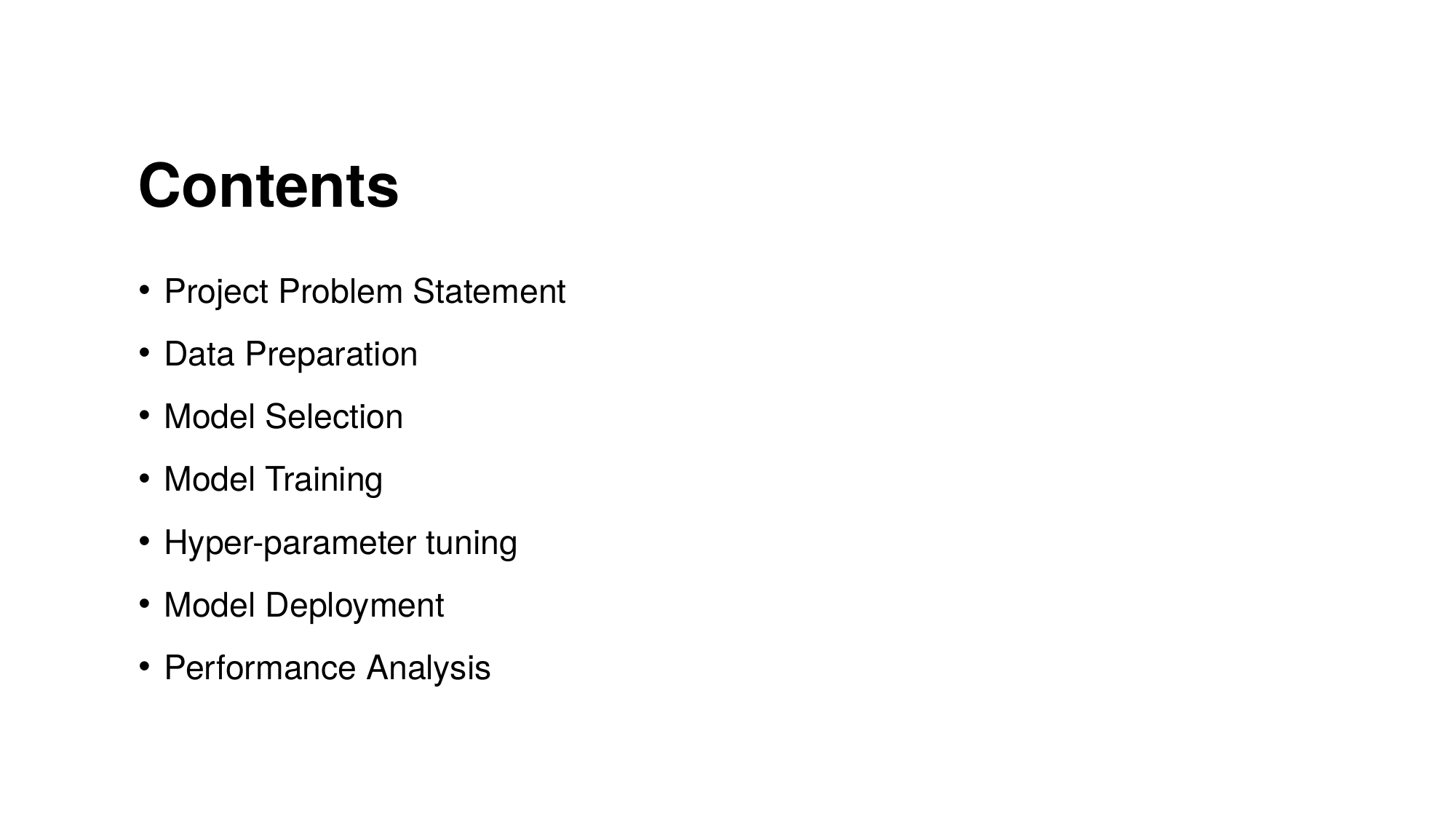

# Contents
Project Problem Statement
Data Preparation
Model Selection
Model Training
Hyper-parameter tuning
Model Deployment
Performance Analysis